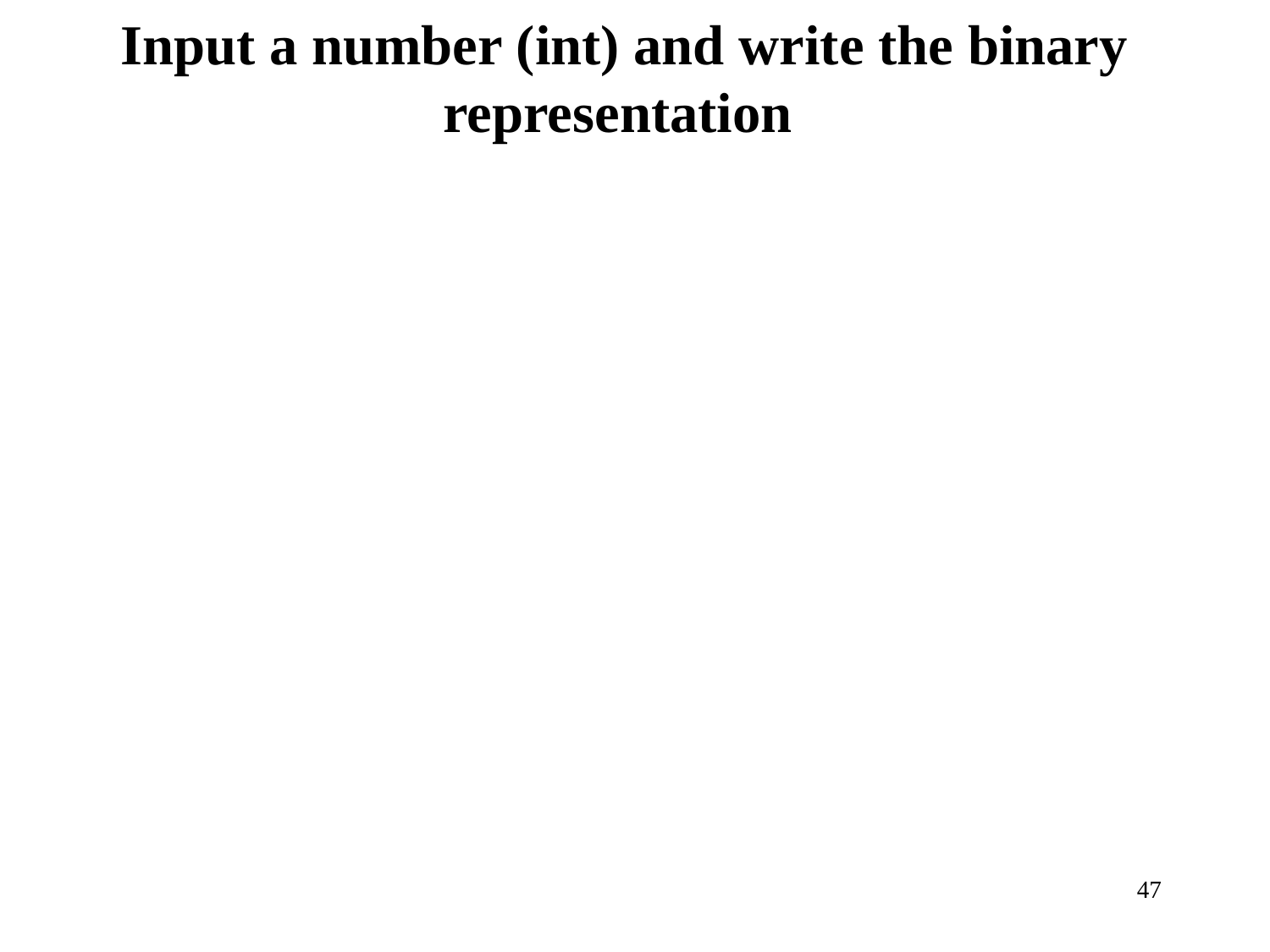

# Input a number (int) and write the binary representation

47